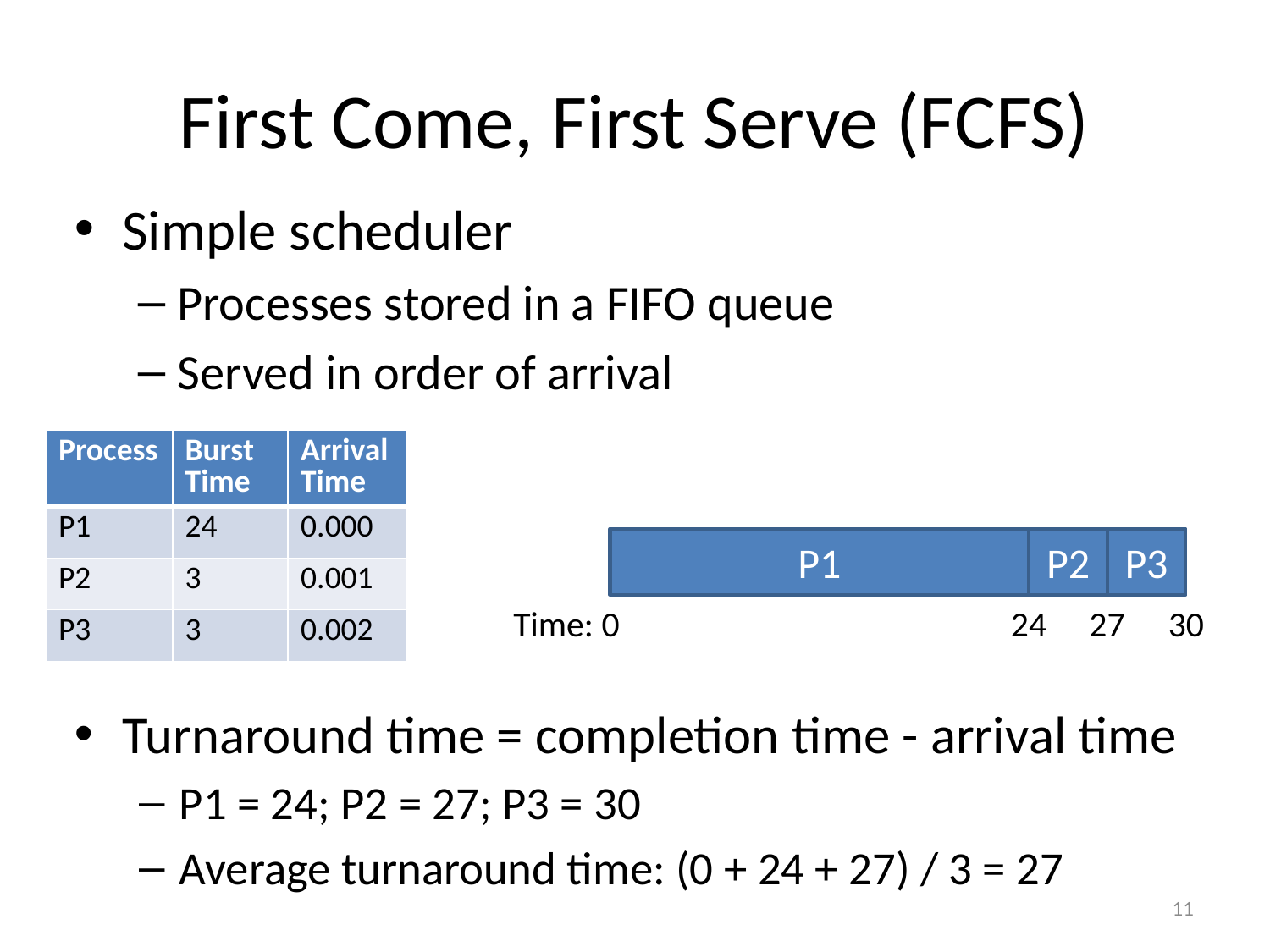

# First Come, First Serve (FCFS)
Simple scheduler
Processes stored in a FIFO queue
Served in order of arrival
| Process | Burst Time | Arrival Time |
| --- | --- | --- |
| P1 | 24 | 0.000 |
| P2 | 3 | 0.001 |
| P3 | 3 | 0.002 |
P1
P2
P3
Time: 0
24
27
30
Turnaround time = completion time - arrival time
P1 = 24; P2 = 27; P3 = 30
Average turnaround time: (0 + 24 + 27) / 3 = 27
11